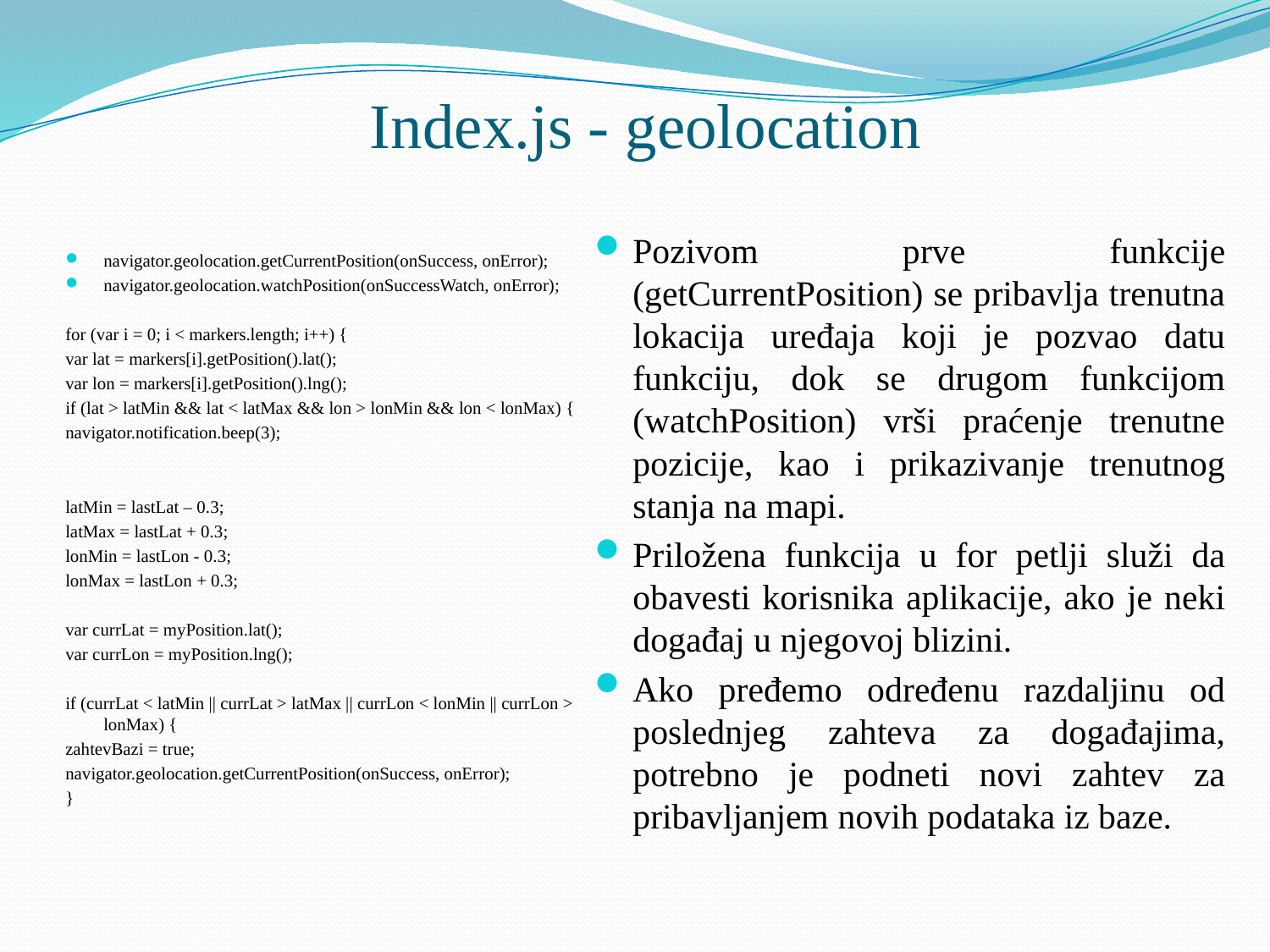

# Index.js - geolocation
Pozivom prve funkcije (getCurrentPosition) se pribavlja trenutna lokacija uređaja koji je pozvao datu funkciju, dok se drugom funkcijom (watchPosition) vrši praćenje trenutne pozicije, kao i prikazivanje trenutnog stanja na mapi.
Priložena funkcija u for petlji služi da obavesti korisnika aplikacije, ako je neki događaj u njegovoj blizini.
Ako pređemo određenu razdaljinu od poslednjeg zahteva za događajima, potrebno je podneti novi zahtev za pribavljanjem novih podataka iz baze.
navigator.geolocation.getCurrentPosition(onSuccess, onError);
navigator.geolocation.watchPosition(onSuccessWatch, onError);

for (var i = 0; i < markers.length; i++) {
var lat = markers[i].getPosition().lat();
var lon = markers[i].getPosition().lng();
if (lat > latMin && lat < latMax && lon > lonMin && lon < lonMax) {
navigator.notification.beep(3);

latMin = lastLat – 0.3;
latMax = lastLat + 0.3;
lonMin = lastLon - 0.3;
lonMax = lastLon + 0.3;

var currLat = myPosition.lat();
var currLon = myPosition.lng();

if (currLat < latMin || currLat > latMax || currLon < lonMin || currLon > lonMax) {
zahtevBazi = true;
navigator.geolocation.getCurrentPosition(onSuccess, onError);
}